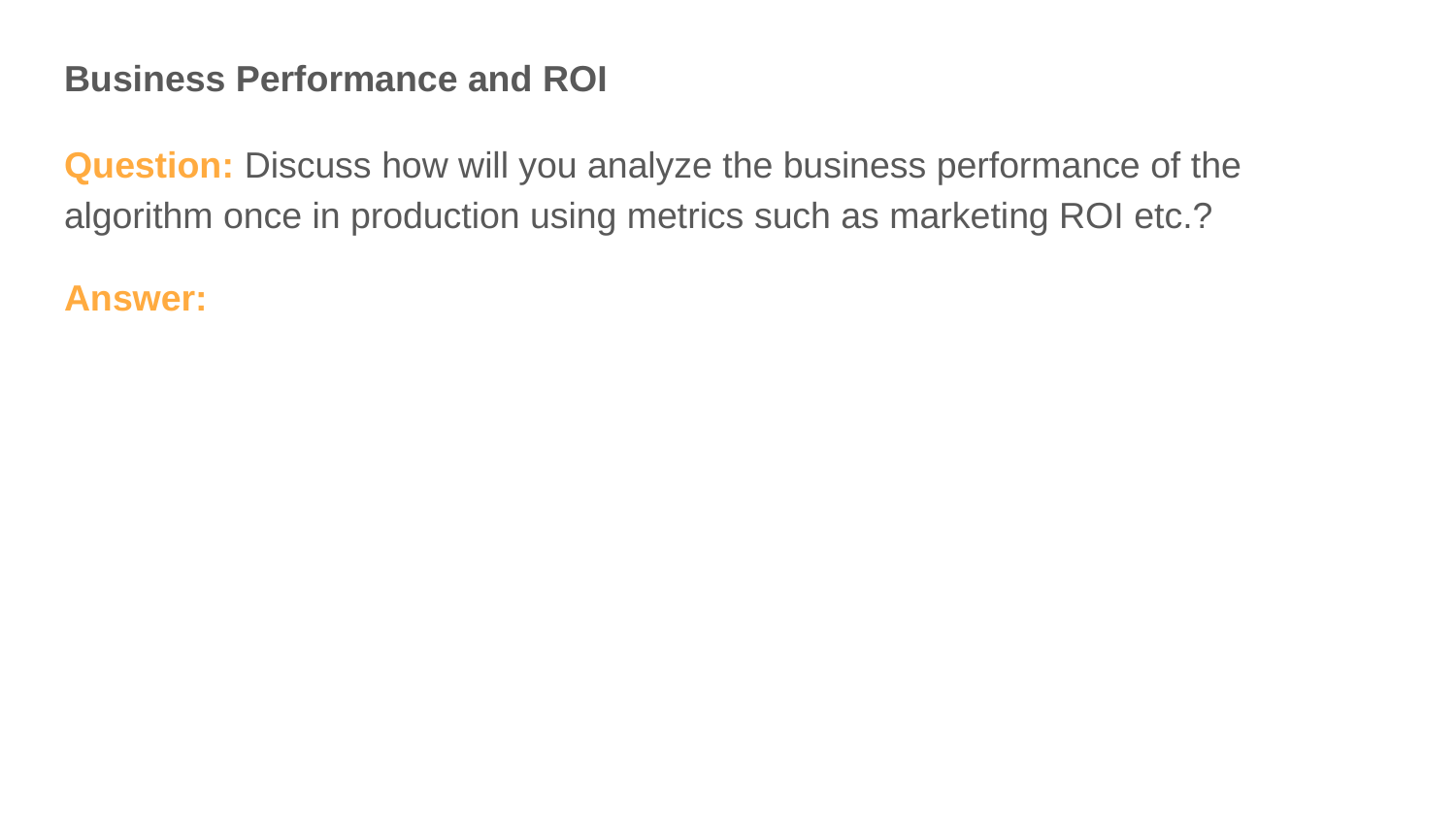

# Business Performance and ROI
Question: Discuss how will you analyze the business performance of the algorithm once in production using metrics such as marketing ROI etc.?
Answer: